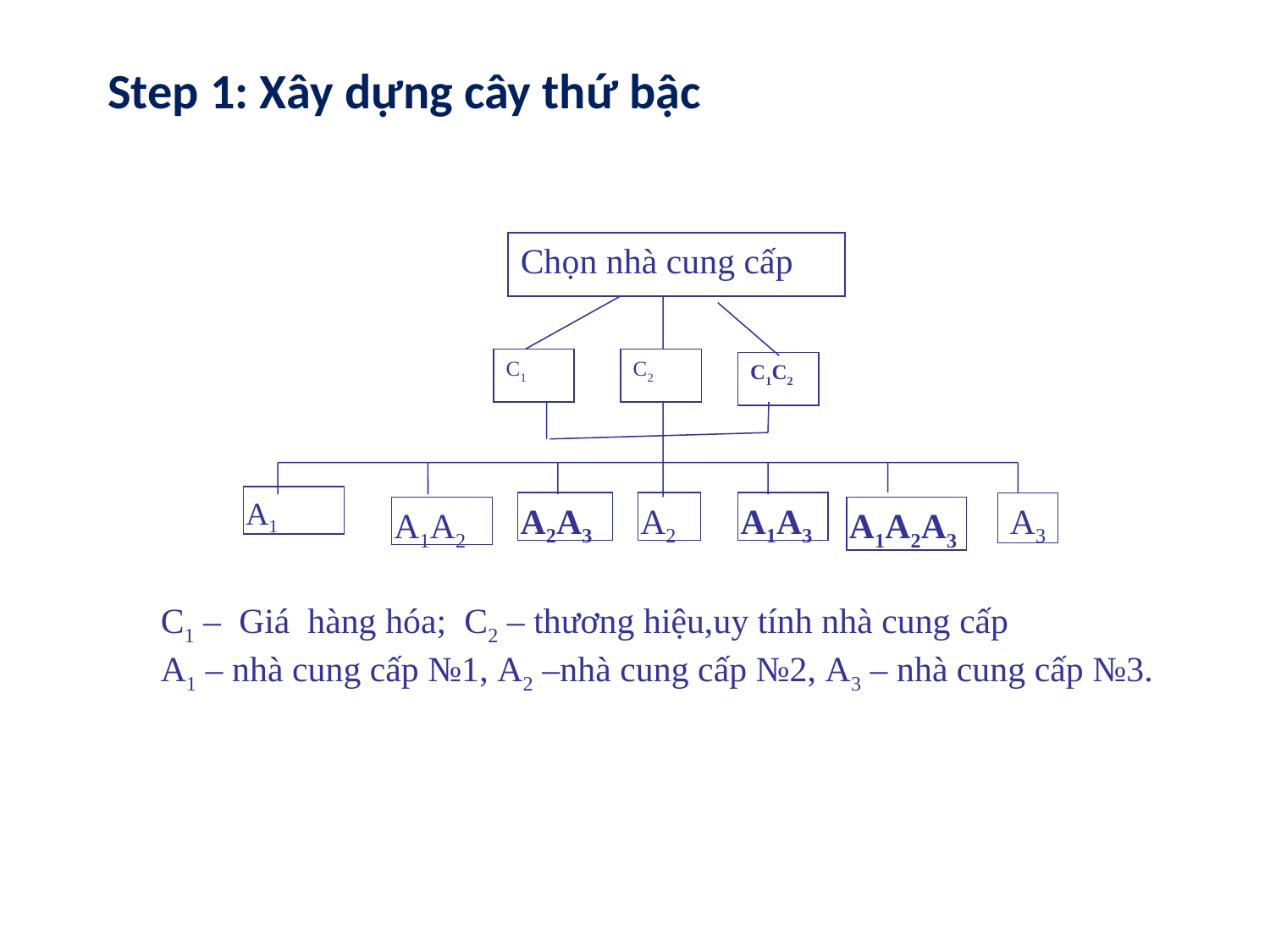

Step 1: Xây dựng cây thứ bậc
Chọn nhà cung cấp

С1
С2
С1С2

A1
A2A3
A2
A1A3
A3
A1A2
A1A2A3
С1 –  Giá  hàng hóa;  С2 – thương hiệu,uy tính nhà cung cấp
А1 – nhà cung cấp №1, А2 –nhà cung cấp №2, А3 – nhà cung cấp №3.